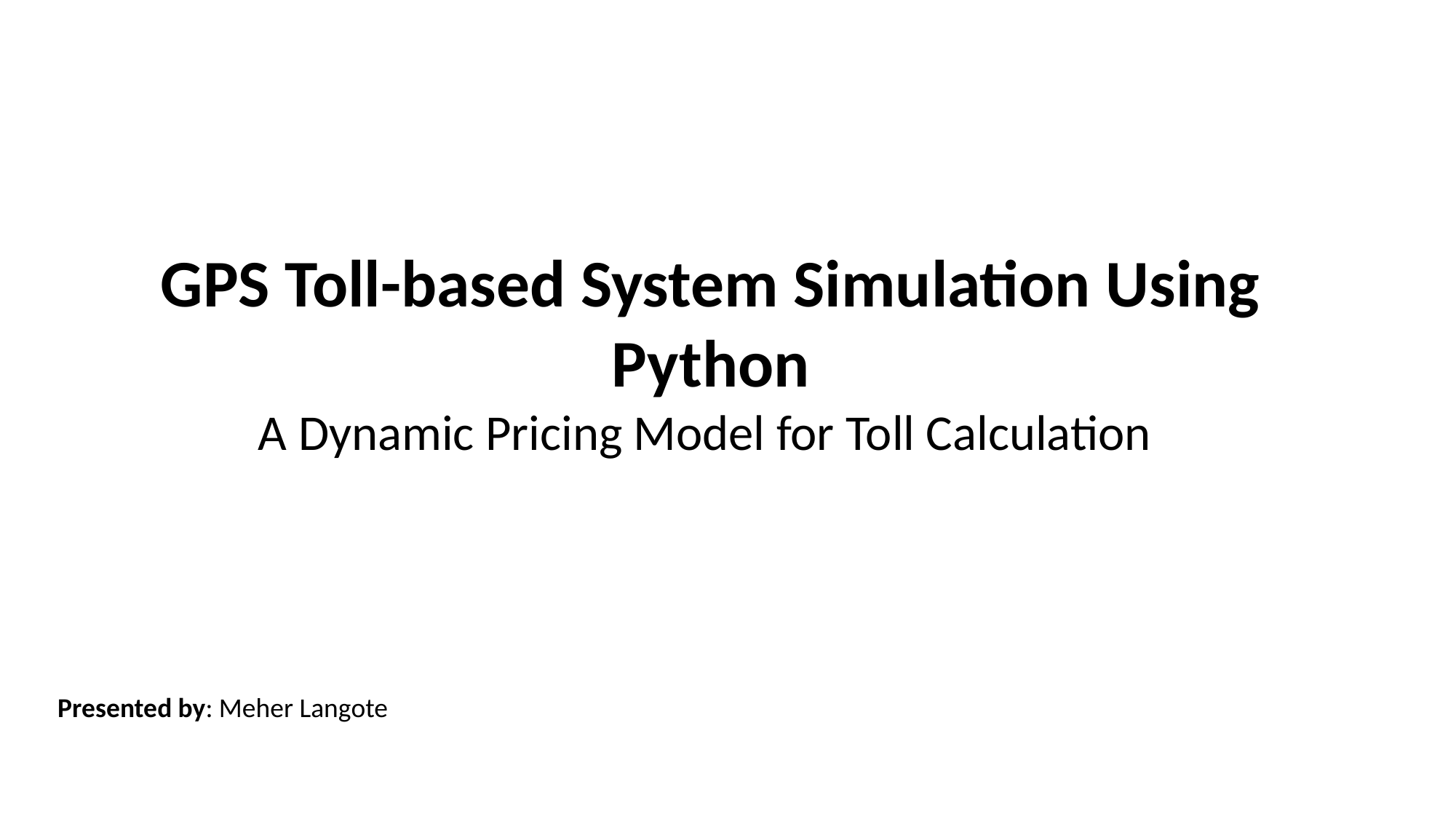

GPS Toll-based System Simulation Using Python
A Dynamic Pricing Model for Toll Calculation

Presented by: Meher Langote